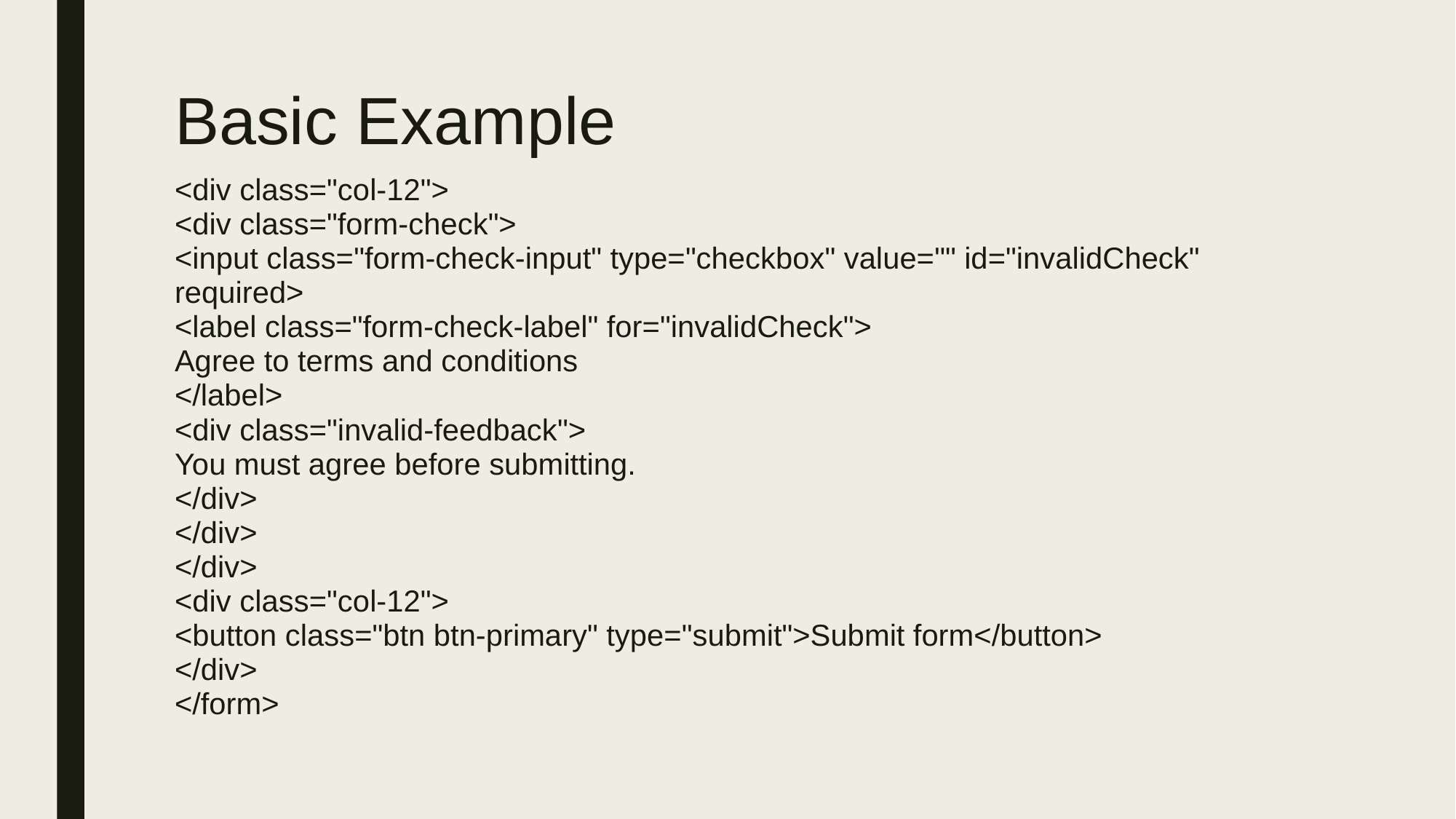

# Basic Example
<div class="col-12">
<div class="form-check">
<input class="form-check-input" type="checkbox" value="" id="invalidCheck" required>
<label class="form-check-label" for="invalidCheck">
Agree to terms and conditions
</label>
<div class="invalid-feedback">
You must agree before submitting.
</div>
</div>
</div>
<div class="col-12">
<button class="btn btn-primary" type="submit">Submit form</button>
</div>
</form>